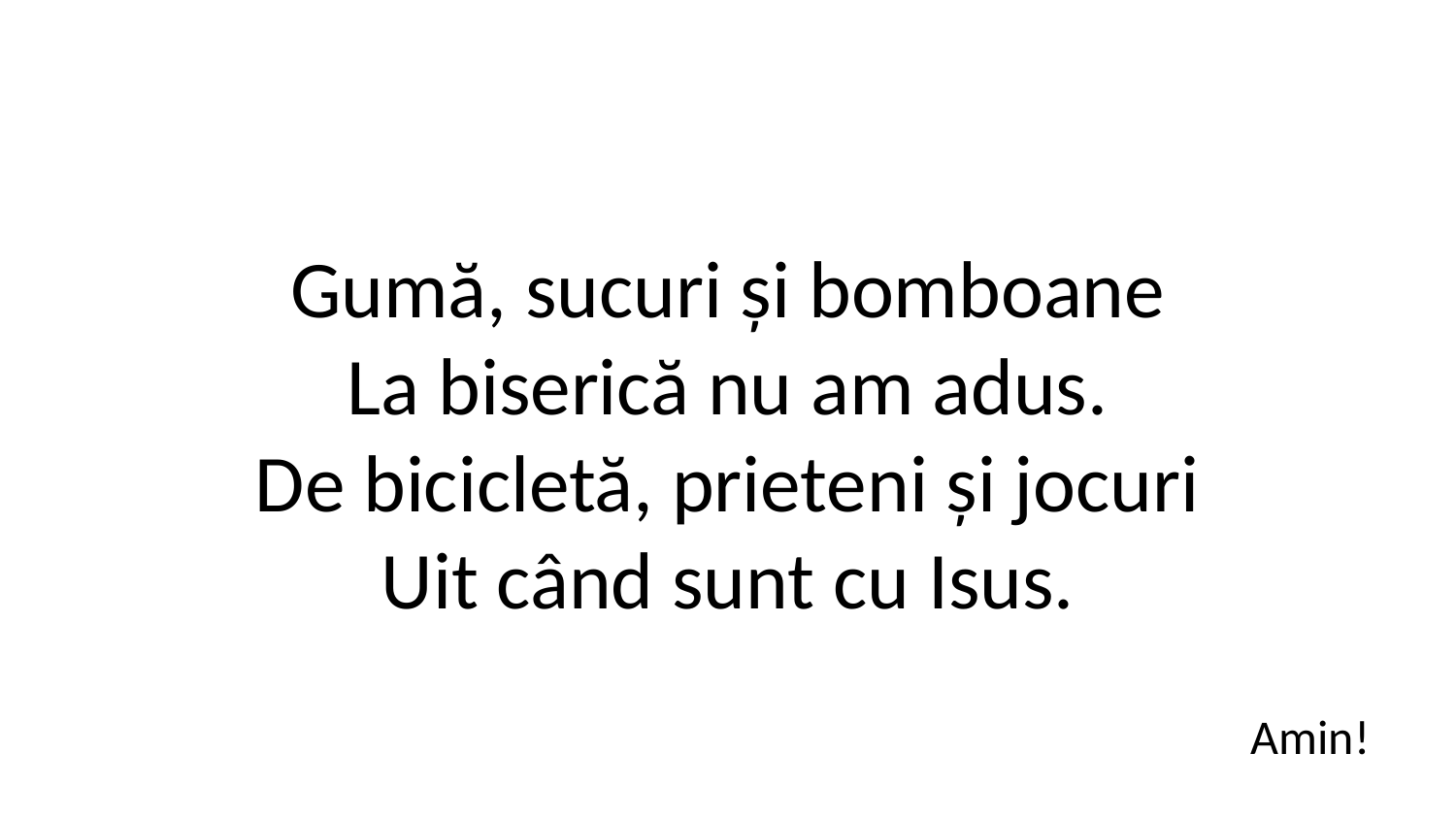

Gumă, sucuri și bomboane
La biserică nu am adus.
De bicicletă, prieteni și jocuri
Uit când sunt cu Isus.

Amin!